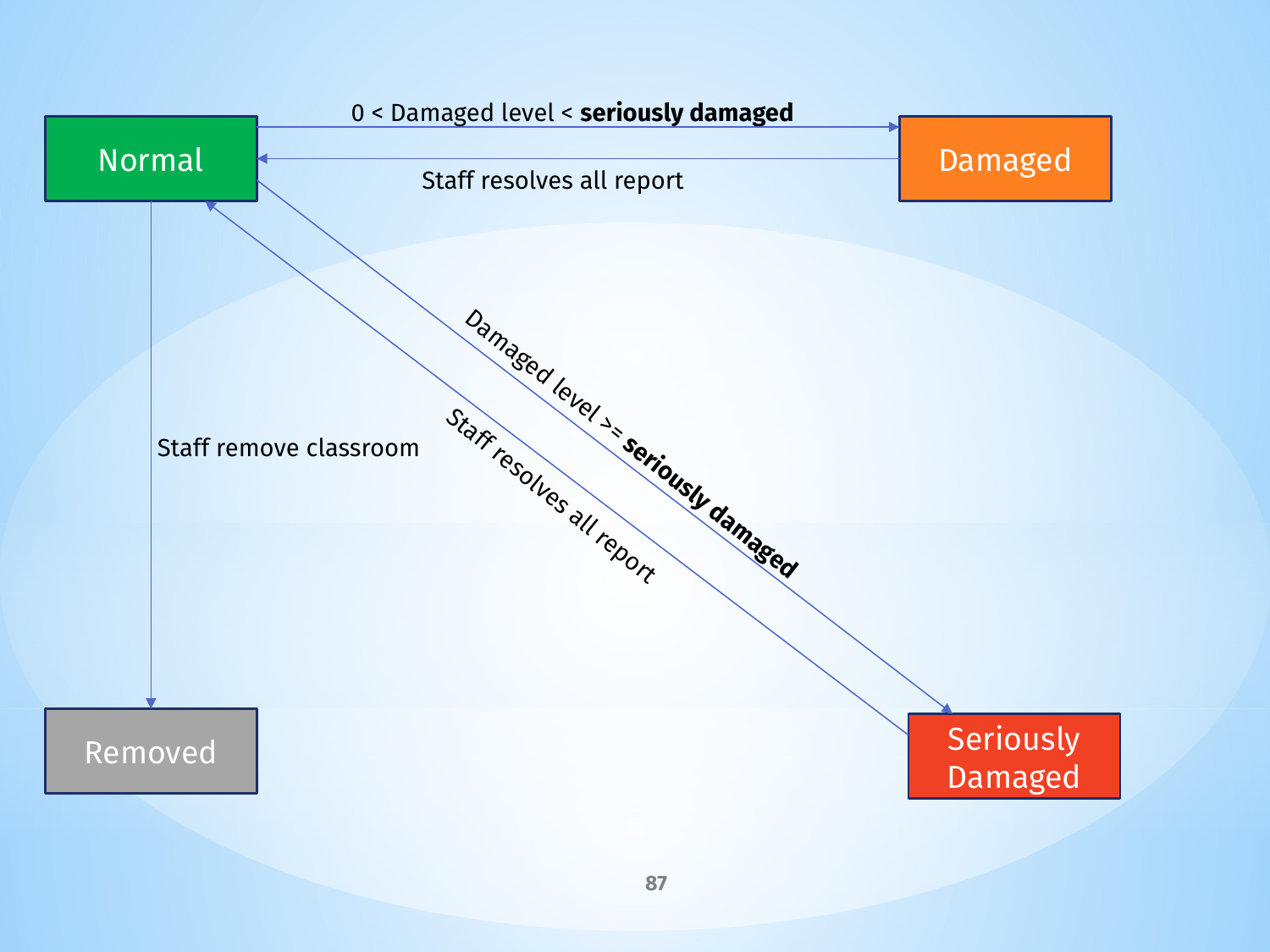

0 < Damaged level < seriously damaged
Normal
Damaged
Staff resolves all report
Damaged level >= seriously damaged
Staff remove classroom
Staff resolves all report
Removed
Seriously Damaged
87